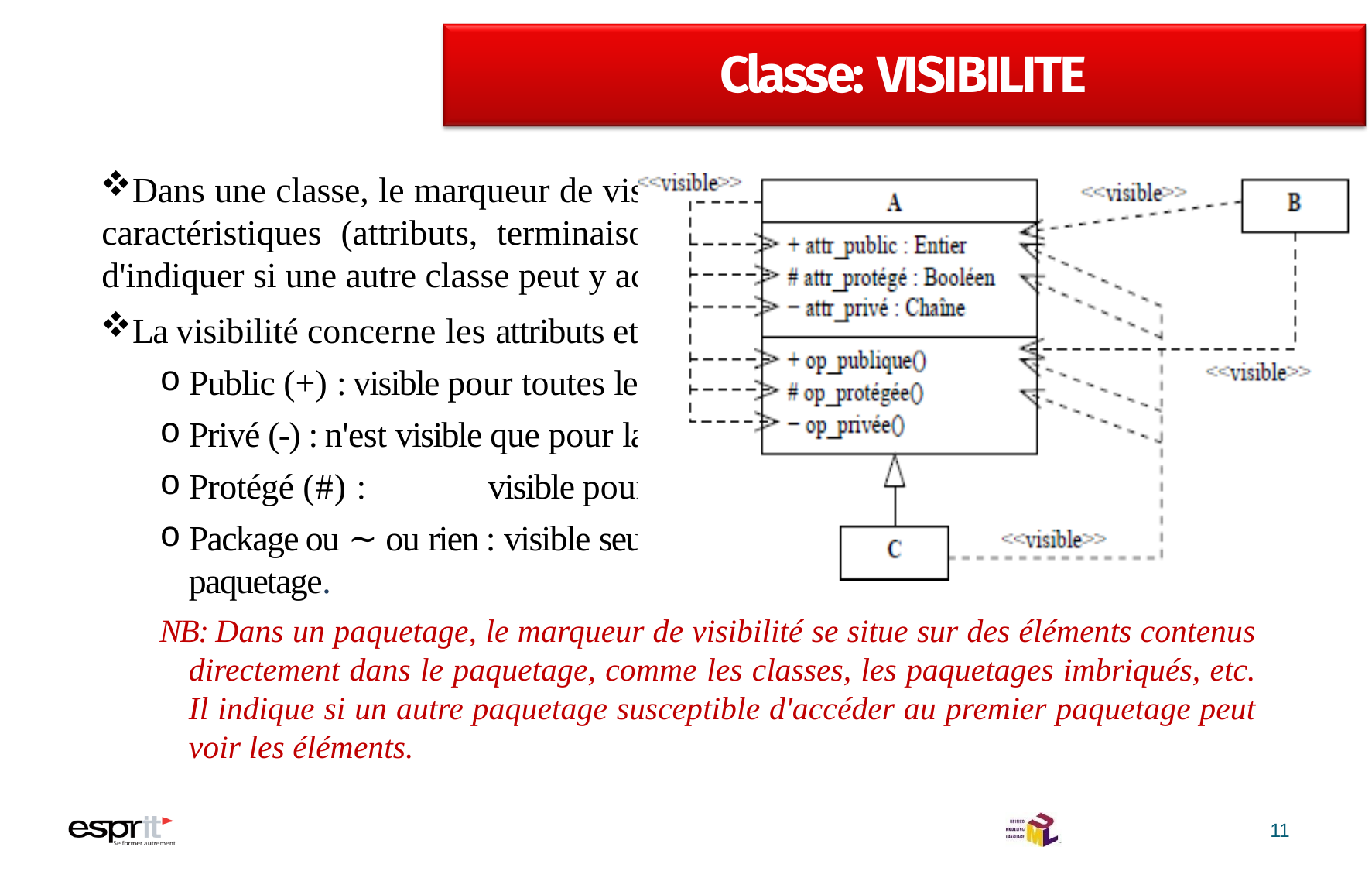

# Classe: VISIBILITE
Dans une classe, le marqueur de visibilité se situe au niveau de chacune de ses caractéristiques (attributs, terminaisons d'association et opération). Il permet d'indiquer si une autre classe peut y accéder.
La visibilité concerne les attributs et les méthodes:
Public (+) : visible pour toutes les classes.
Privé (-) : n'est visible que pour la classe elle-même.
Protégé (#) :	visible pour la classe et toutes les sous-classes.
Package ou ∼ ou rien : visible seulement par les classes déclarées  dans le même paquetage.
NB: Dans un paquetage, le marqueur de visibilité se situe sur des éléments contenus directement dans le paquetage, comme les classes, les paquetages imbriqués, etc. Il indique si un autre paquetage susceptible d'accéder au premier paquetage peut voir les éléments.

11